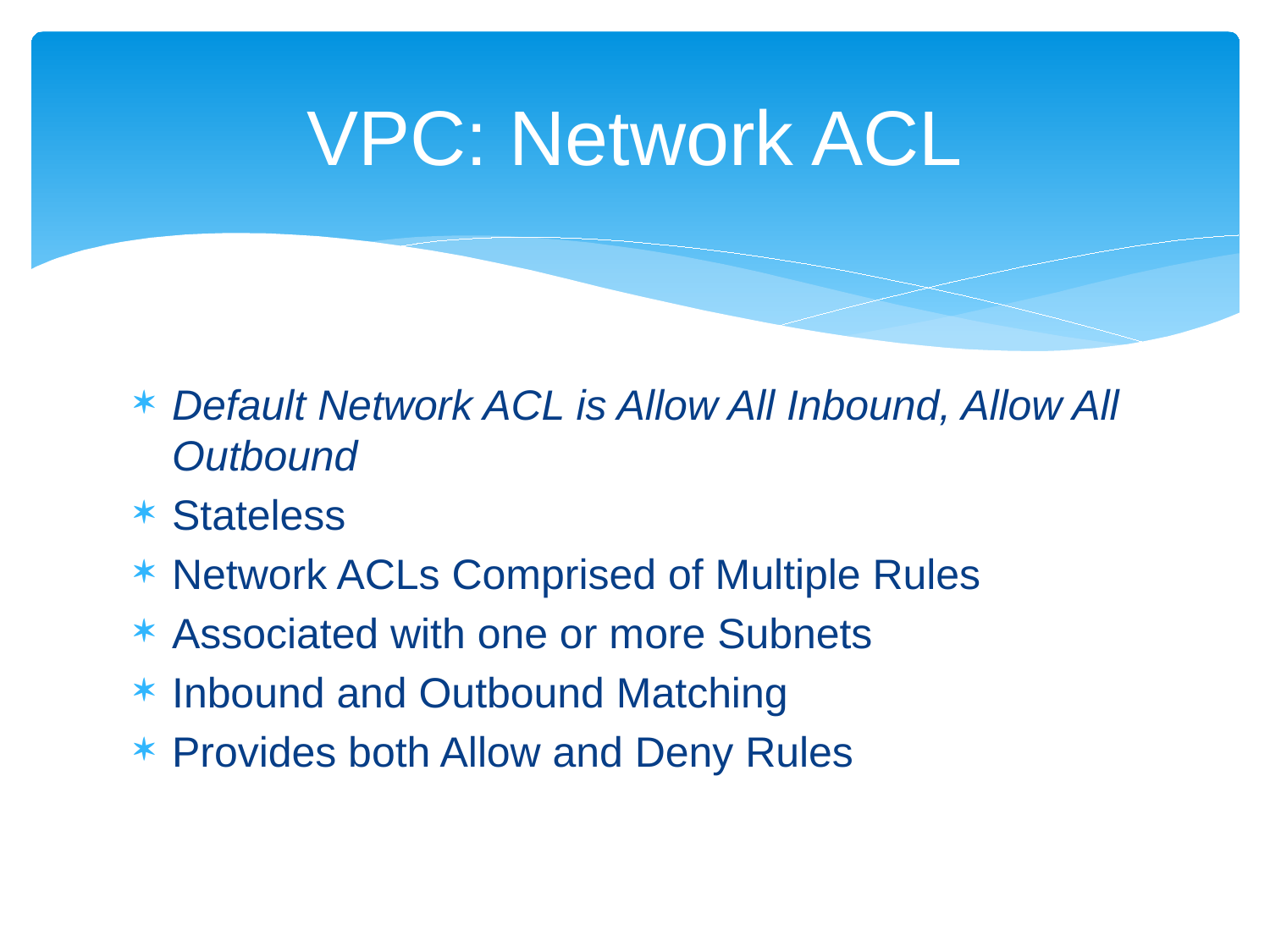

# VPC: Network ACL
Default Network ACL is Allow All Inbound, Allow All Outbound
Stateless
Network ACLs Comprised of Multiple Rules
Associated with one or more Subnets
Inbound and Outbound Matching
Provides both Allow and Deny Rules